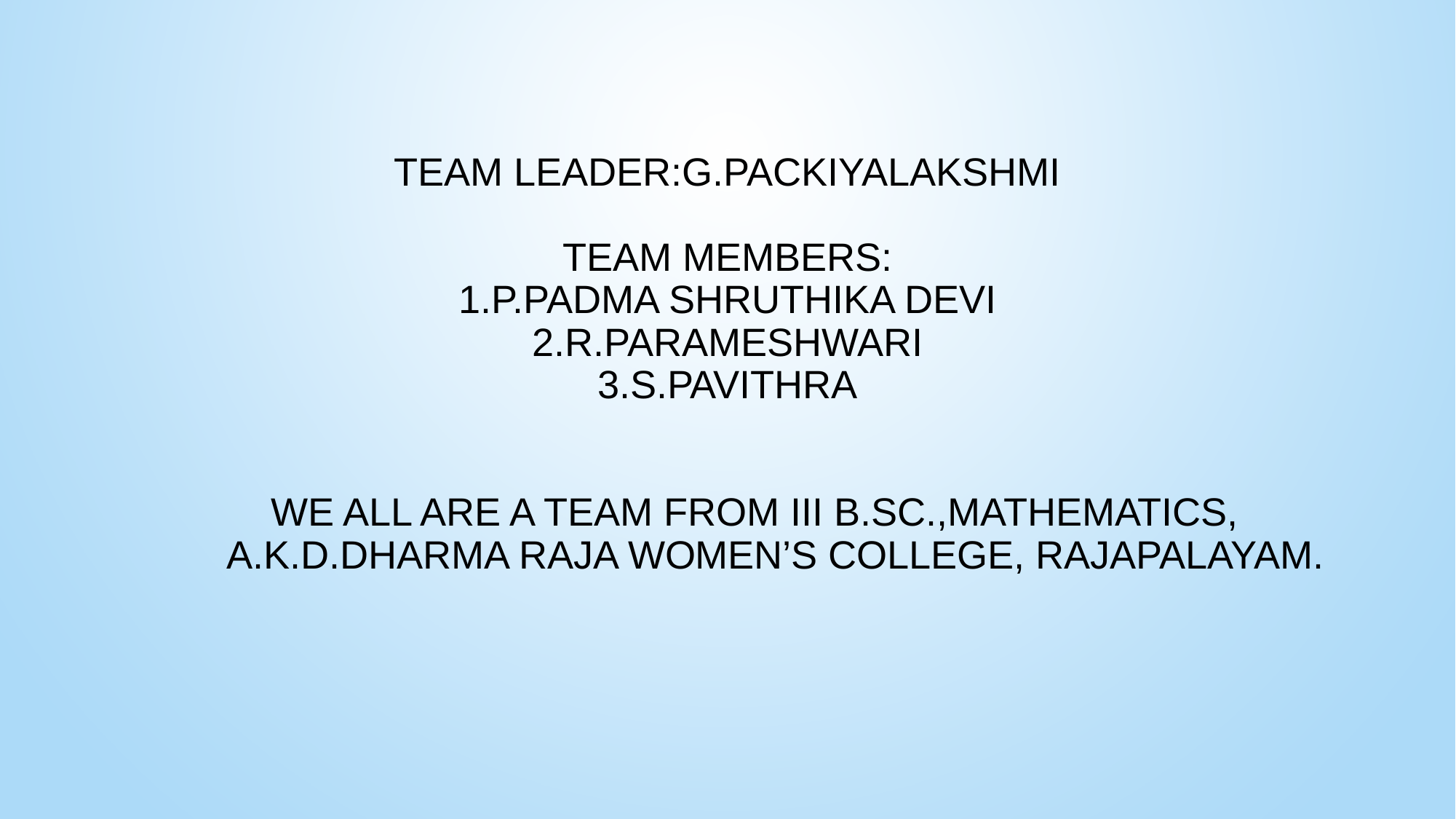

# TEAM LEADER:G.PACKIYALAKSHMI TEAM MEMBERS: 1.P.PADMA SHRUTHIKA DEVI 2.R.PARAMESHWARI 3.S.PAVITHRA We all are a team from III B.Sc.,Mathematics, A.K.D.Dharma Raja Women’s College, Rajapalayam.